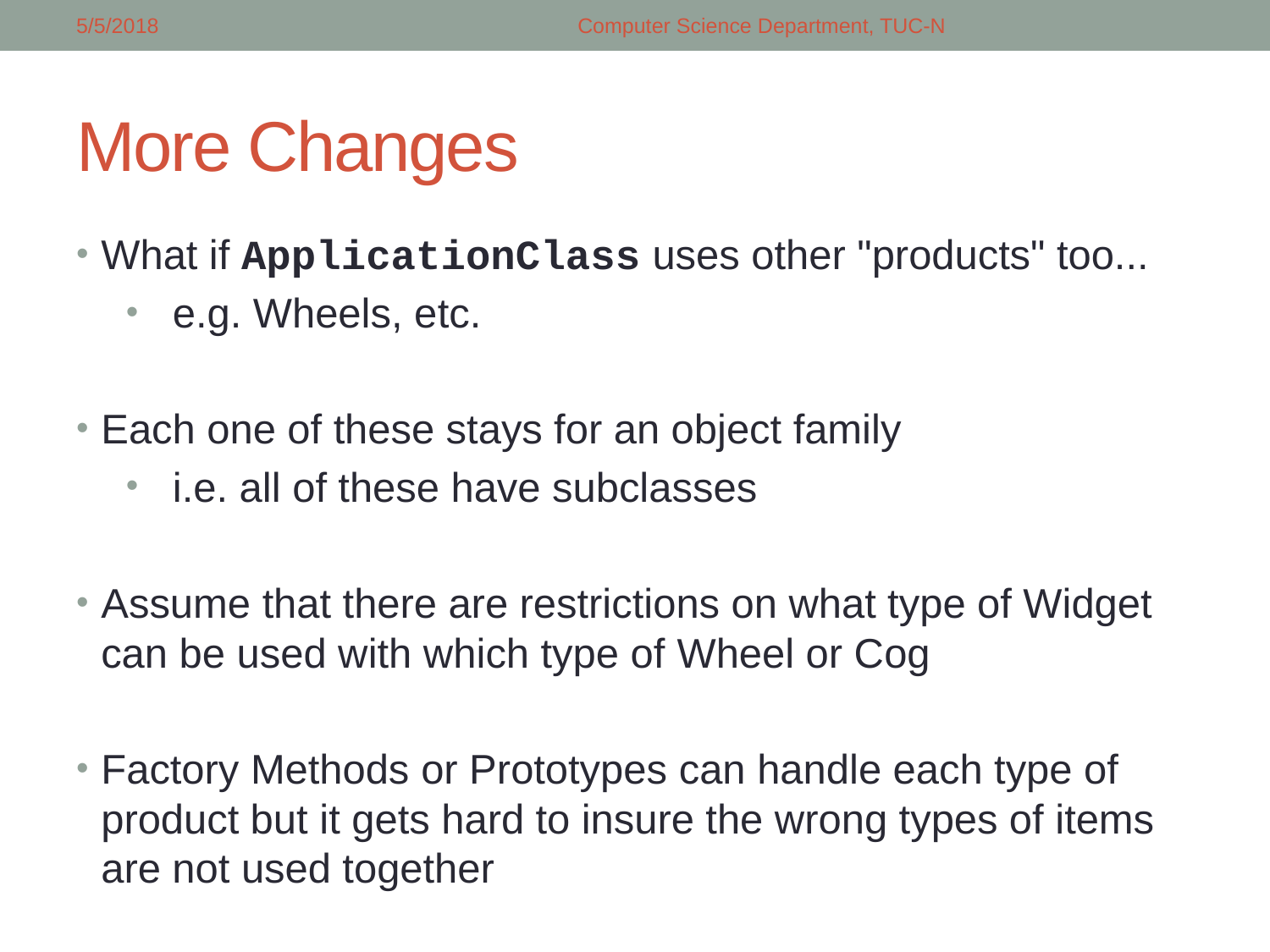

5/5/2018
Computer Science Department, TUC-N
# More Changes
What if ApplicationClass uses other "products" too...
e.g. Wheels, etc.

Each one of these stays for an object family
i.e. all of these have subclasses

Assume that there are restrictions on what type of Widget can be used with which type of Wheel or Cog

Factory Methods or Prototypes can handle each type of product but it gets hard to insure the wrong types of items are not used together